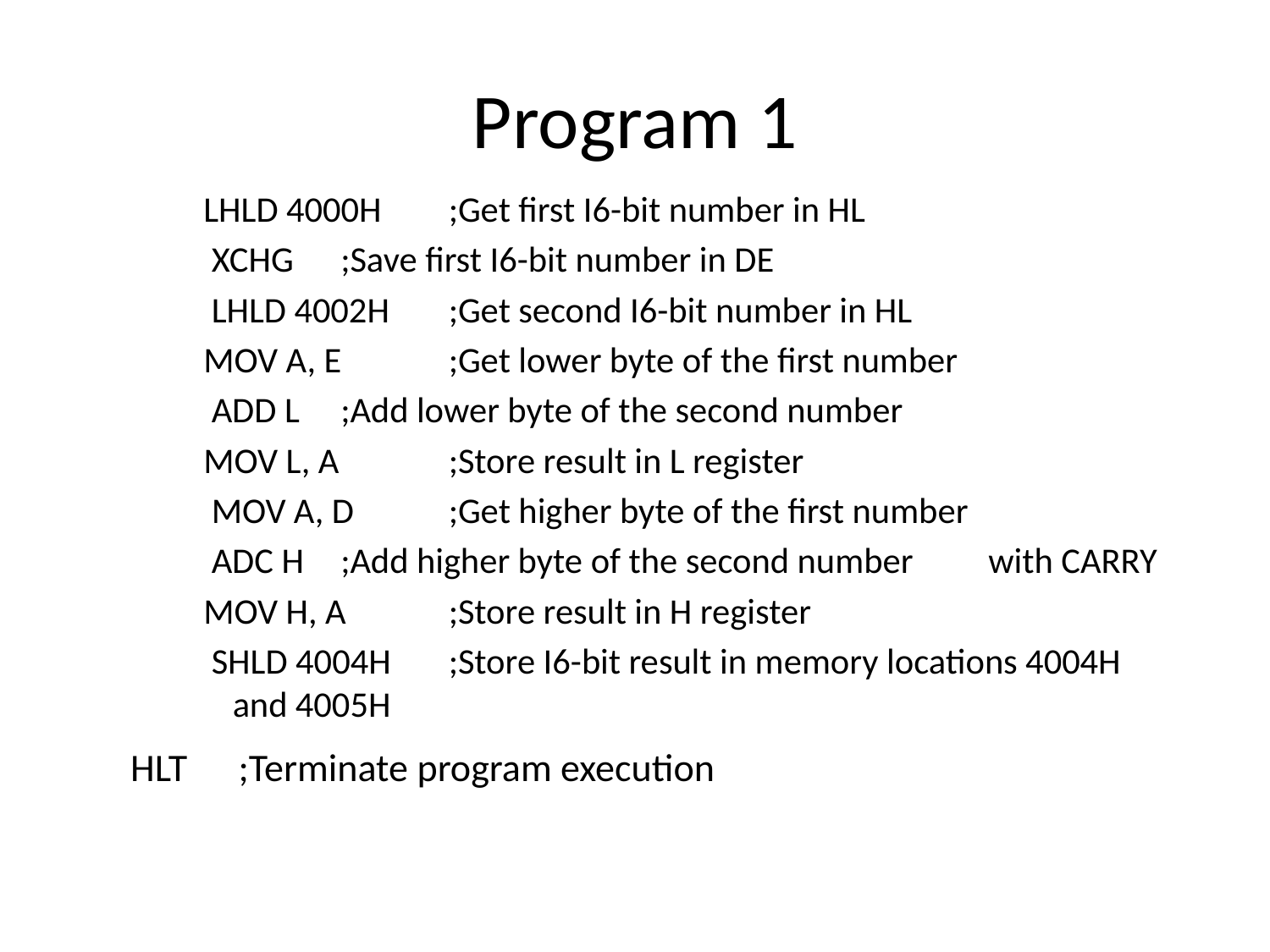

# Program 1
LHLD 4000H 	;Get first I6-bit number in HL
 XCHG 		;Save first I6-bit number in DE
 LHLD 4002H 	;Get second I6-bit number in HL
MOV A, E	;Get lower byte of the first number
 ADD L 		;Add lower byte of the second number
MOV L, A 	;Store result in L register
 MOV A, D 	;Get higher byte of the first number
 ADC H		;Add higher byte of the second number 			with CARRY
MOV H, A 	;Store result in H register
 SHLD 4004H 	;Store I6-bit result in memory locations 4004H 		and 4005H
		HLT 		;Terminate program execution